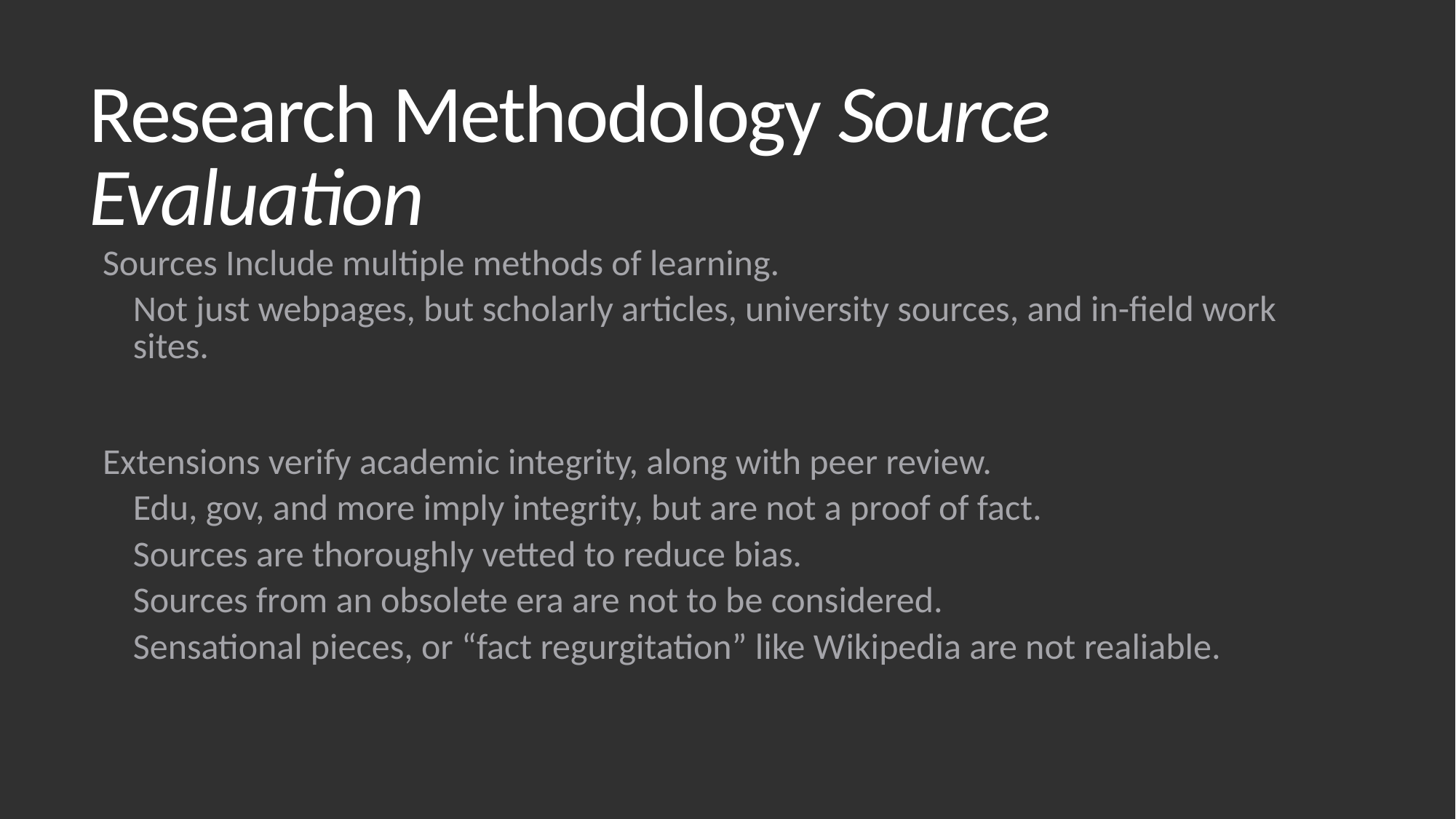

# Research Methodology Source Evaluation
Sources Include multiple methods of learning.
Not just webpages, but scholarly articles, university sources, and in-field work sites.

Extensions verify academic integrity, along with peer review.
Edu, gov, and more imply integrity, but are not a proof of fact.
Sources are thoroughly vetted to reduce bias.
Sources from an obsolete era are not to be considered.
Sensational pieces, or “fact regurgitation” like Wikipedia are not realiable.